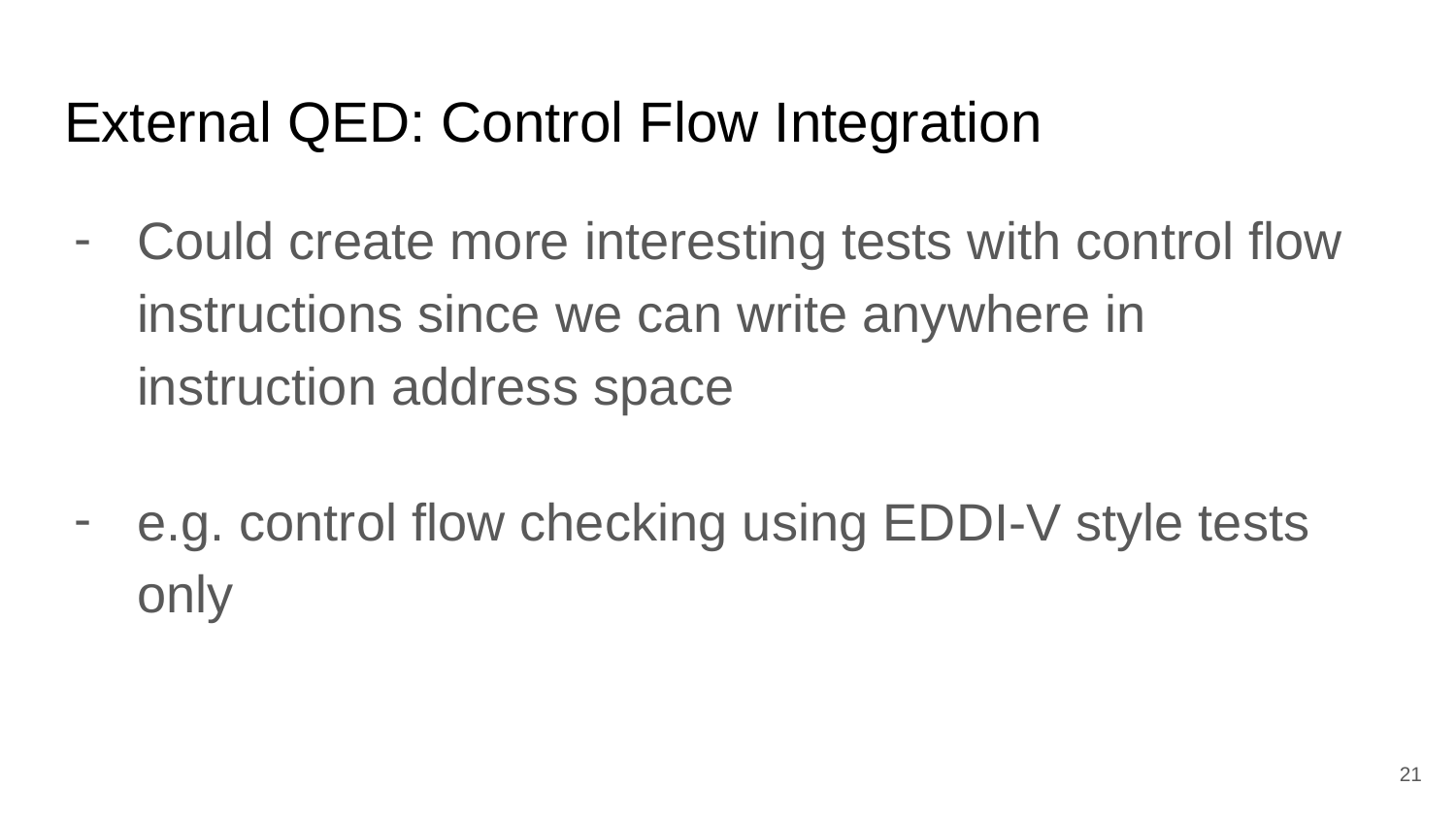

# External QED: Control Flow Integration
Could create more interesting tests with control flow instructions since we can write anywhere in instruction address space
e.g. control flow checking using EDDI-V style tests only
21